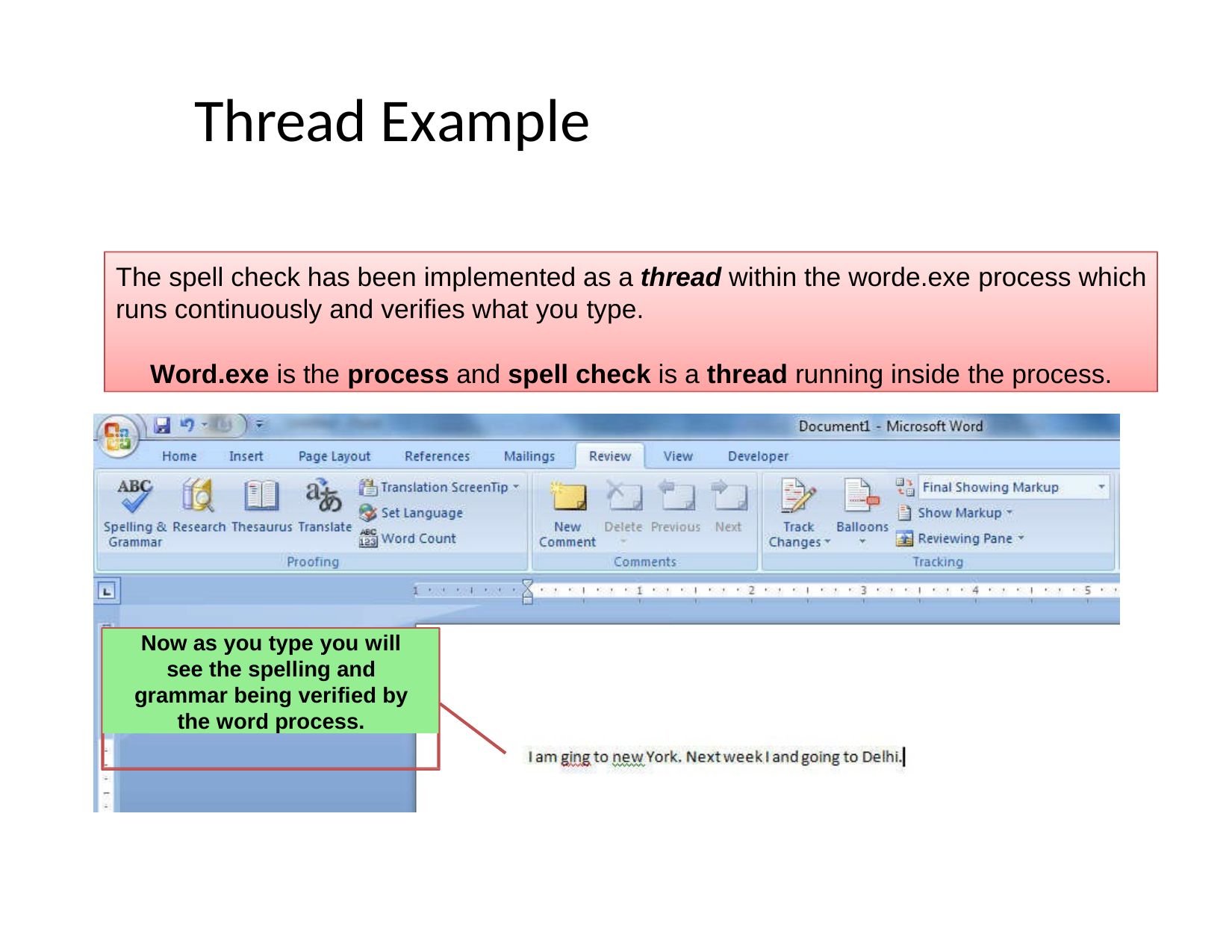

# Thread Example

The spell check has been implemented as a thread within the worde.exe process which runs continuously and verifies what you type.

Word.exe is the process and spell check is a thread running inside the process.

Now as you type you will see the spelling and grammar being verified by the word process.

7